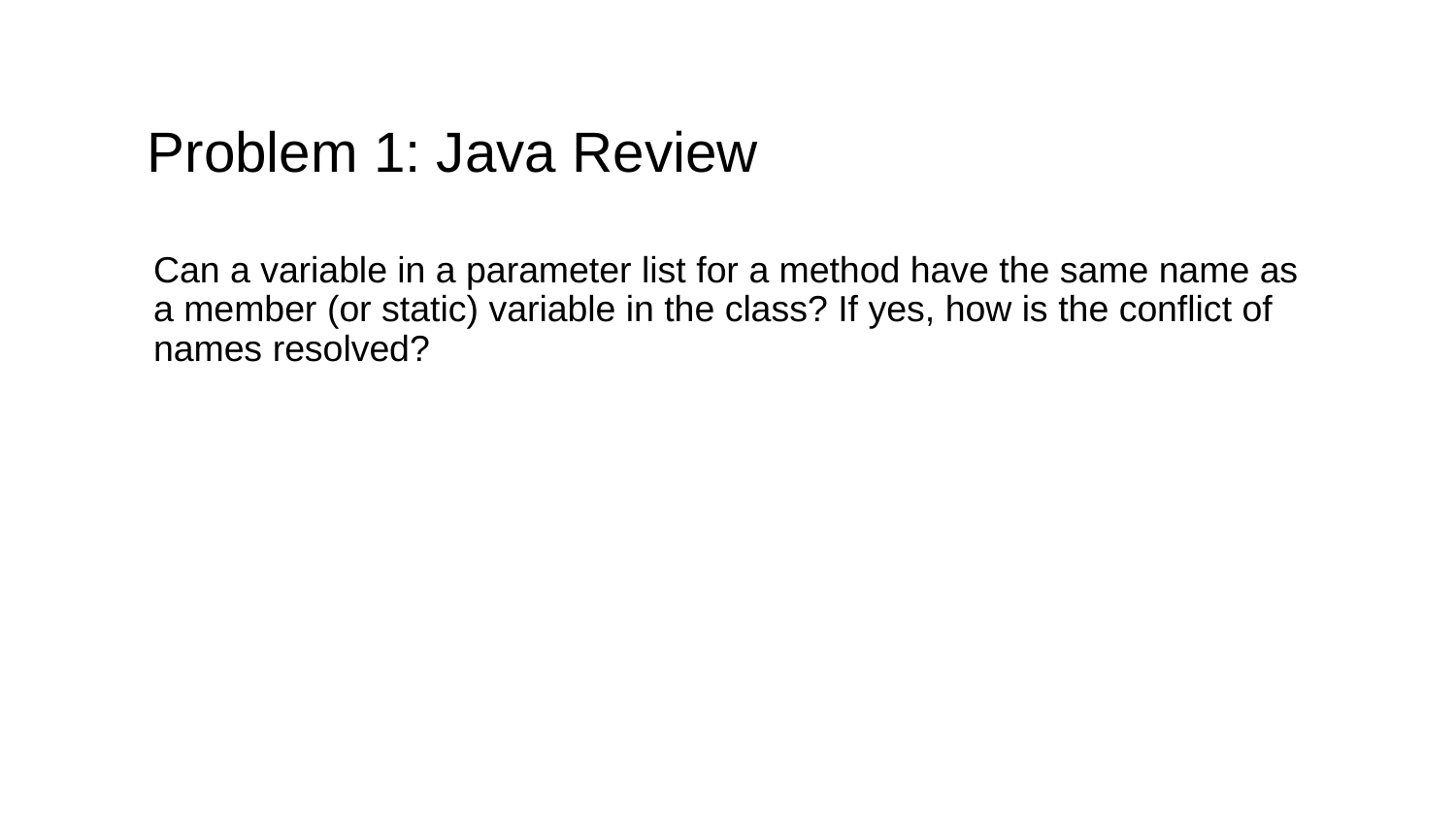

# Problem 1: Java Review
Can a variable in a parameter list for a method have the same name as a member (or static) variable in the class? If yes, how is the conflict of names resolved?